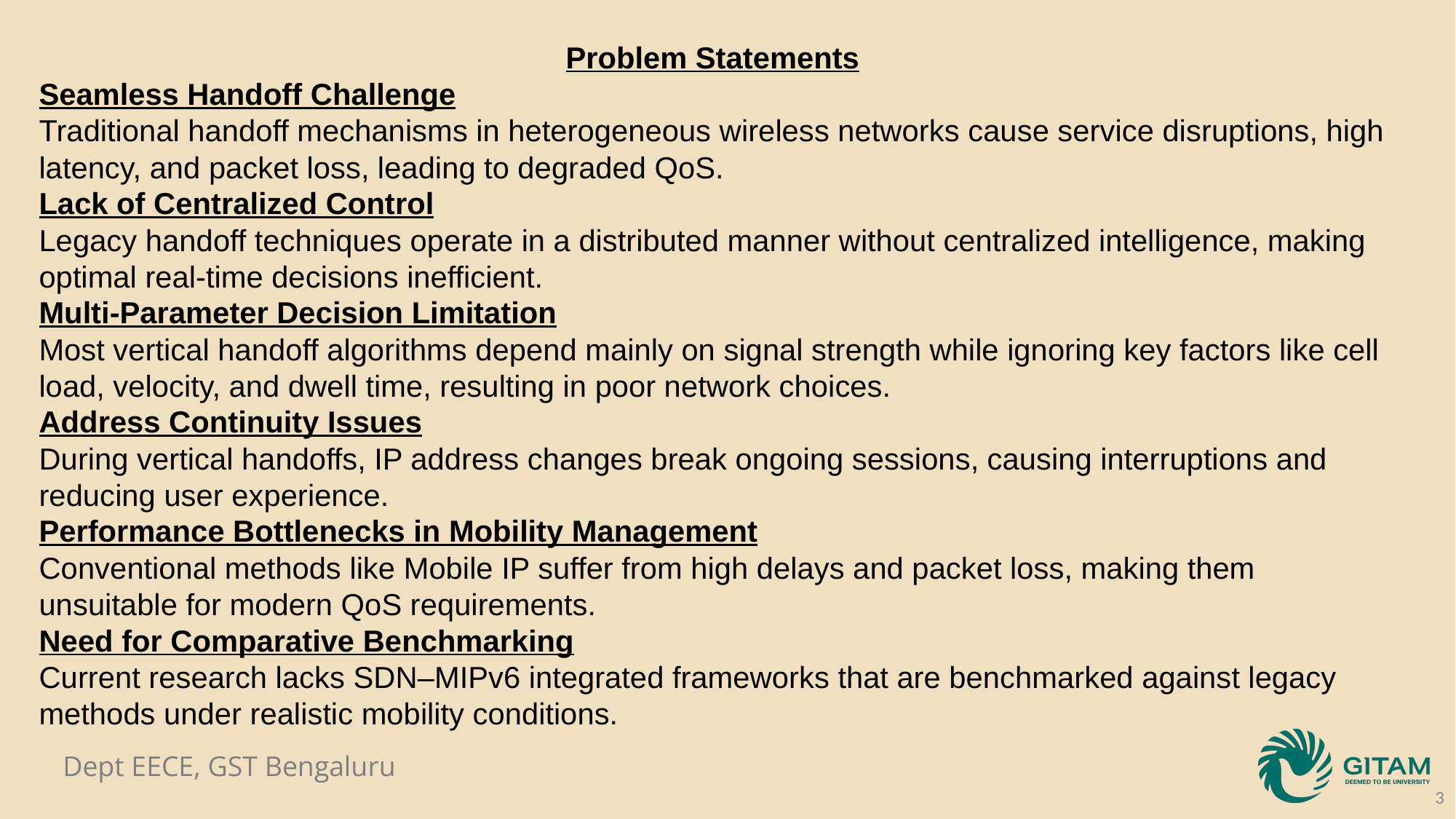

Problem Statements
Seamless Handoff Challenge
Traditional handoff mechanisms in heterogeneous wireless networks cause service disruptions, high latency, and packet loss, leading to degraded QoS.
Lack of Centralized Control
Legacy handoff techniques operate in a distributed manner without centralized intelligence, making optimal real-time decisions inefficient.
Multi-Parameter Decision Limitation
Most vertical handoff algorithms depend mainly on signal strength while ignoring key factors like cell load, velocity, and dwell time, resulting in poor network choices.
Address Continuity Issues
During vertical handoffs, IP address changes break ongoing sessions, causing interruptions and reducing user experience.
Performance Bottlenecks in Mobility Management
Conventional methods like Mobile IP suffer from high delays and packet loss, making them unsuitable for modern QoS requirements.
Need for Comparative Benchmarking
Current research lacks SDN–MIPv6 integrated frameworks that are benchmarked against legacy methods under realistic mobility conditions.
3